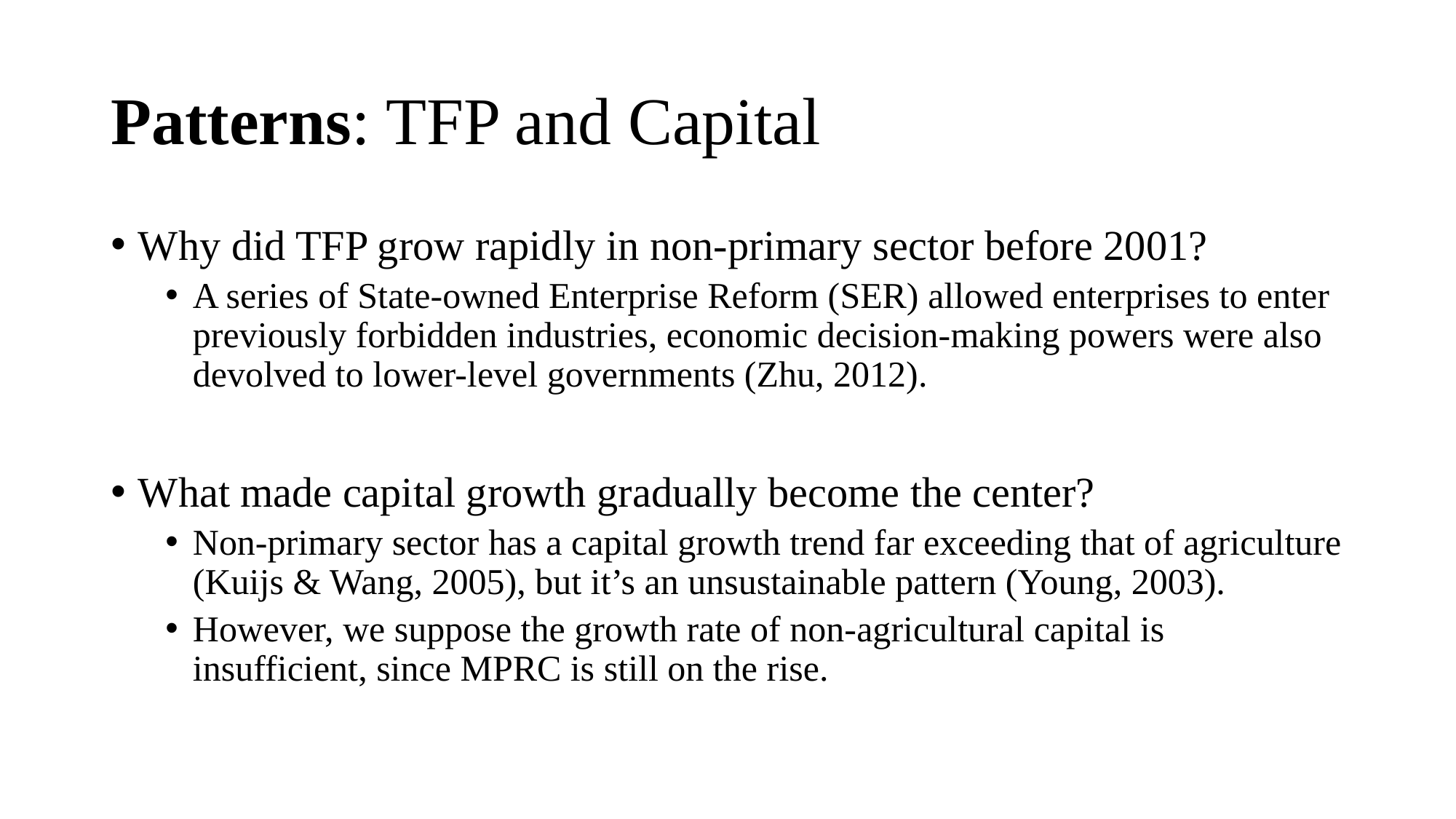

# Patterns: TFP and Capital
Why did TFP grow rapidly in non-primary sector before 2001?
A series of State-owned Enterprise Reform (SER) allowed enterprises to enter previously forbidden industries, economic decision-making powers were also devolved to lower-level governments (Zhu, 2012).

What made capital growth gradually become the center?
Non-primary sector has a capital growth trend far exceeding that of agriculture (Kuijs & Wang, 2005), but it’s an unsustainable pattern (Young, 2003).
However, we suppose the growth rate of non-agricultural capital is insufficient, since MPRC is still on the rise.